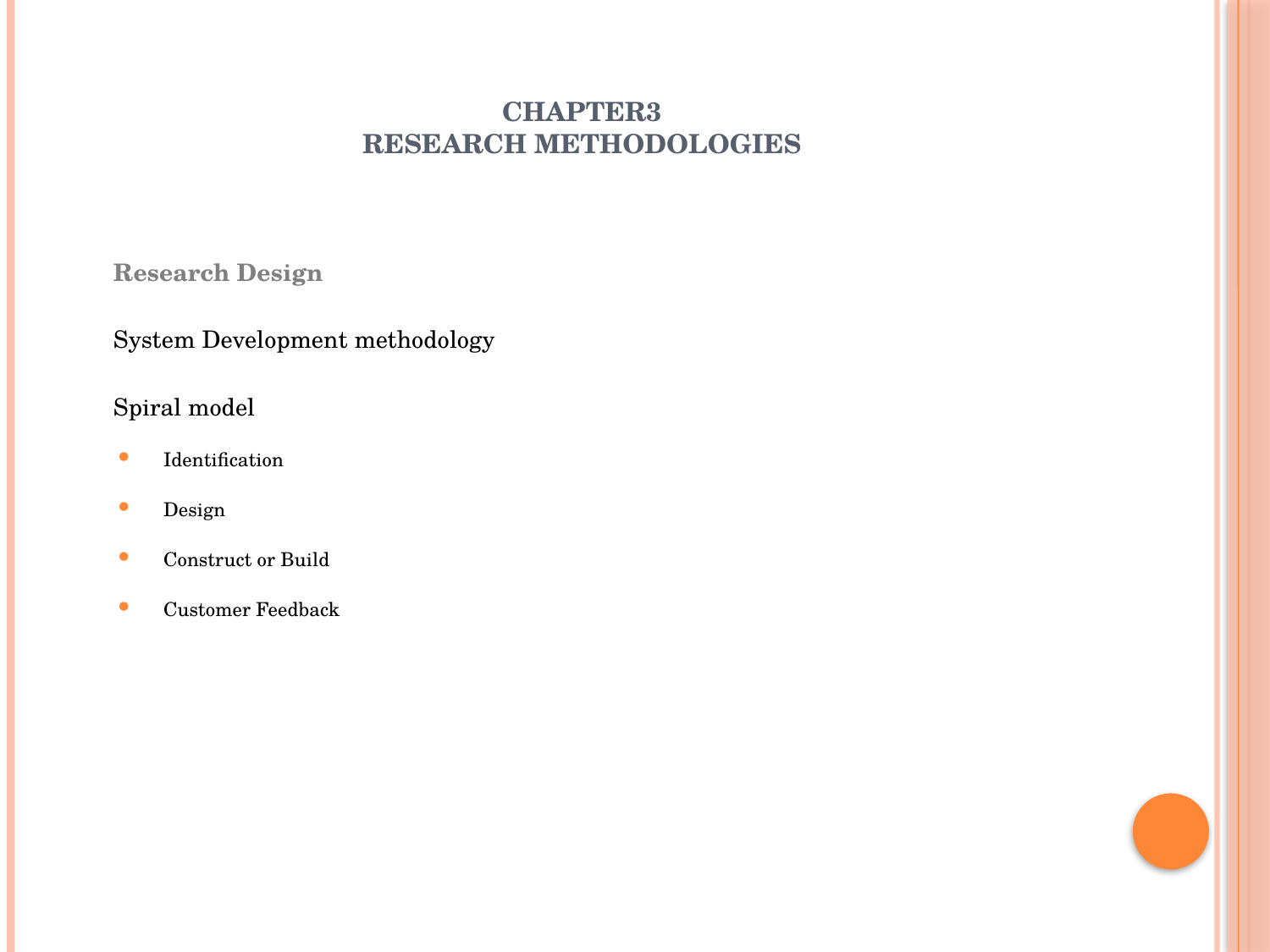

# Chapter3 Research Methodologies
	Research Design
	System Development methodology
	Spiral model
Identification
Design
Construct or Build
Customer Feedback